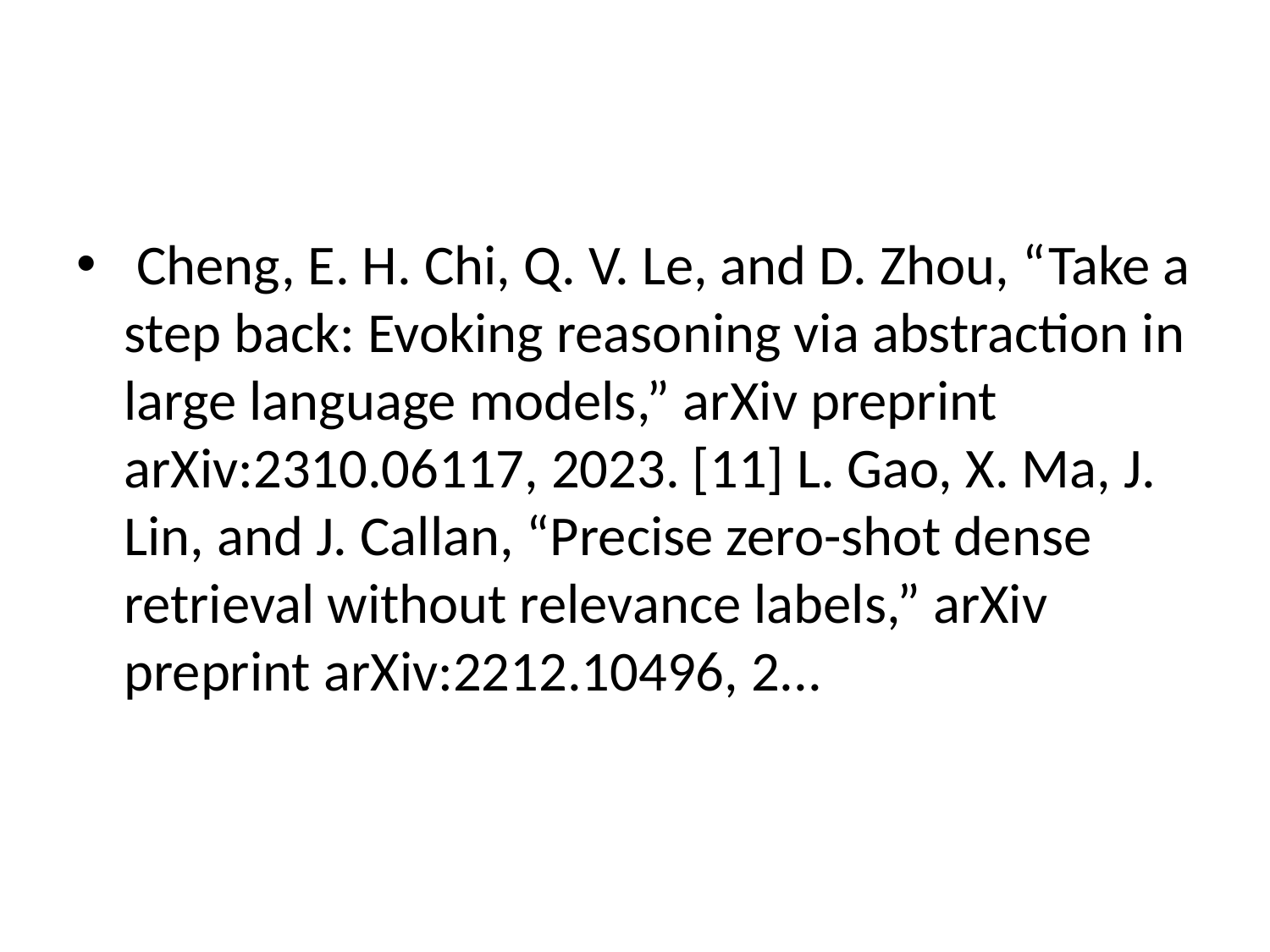

#
 Cheng, E. H. Chi, Q. V. Le, and D. Zhou, “Take a step back: Evoking reasoning via abstraction in large language models,” arXiv preprint arXiv:2310.06117, 2023. [11] L. Gao, X. Ma, J. Lin, and J. Callan, “Precise zero-shot dense retrieval without relevance labels,” arXiv preprint arXiv:2212.10496, 2...